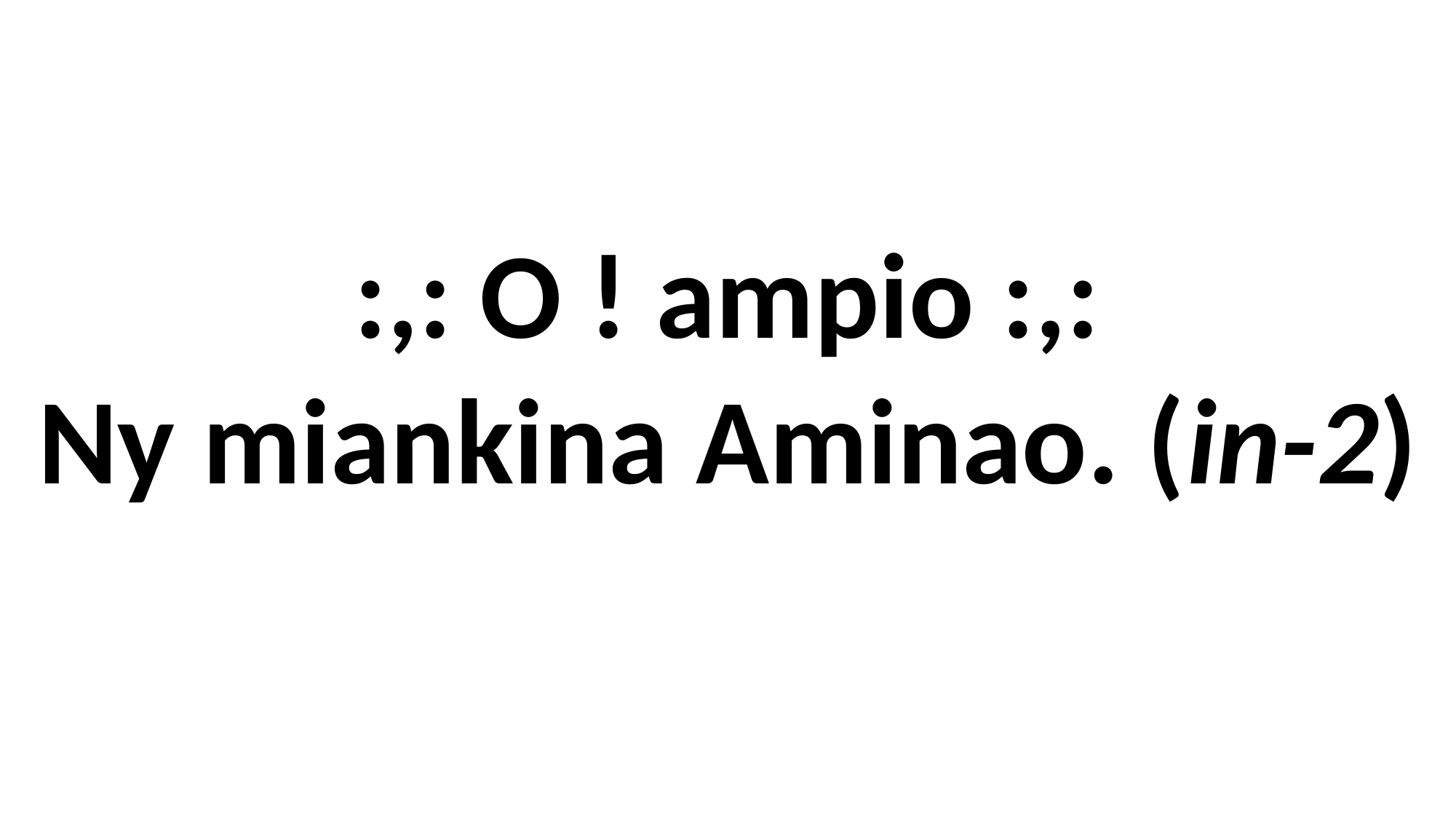

:,: O ! ampio :,:
Ny miankina Aminao. (in-2)